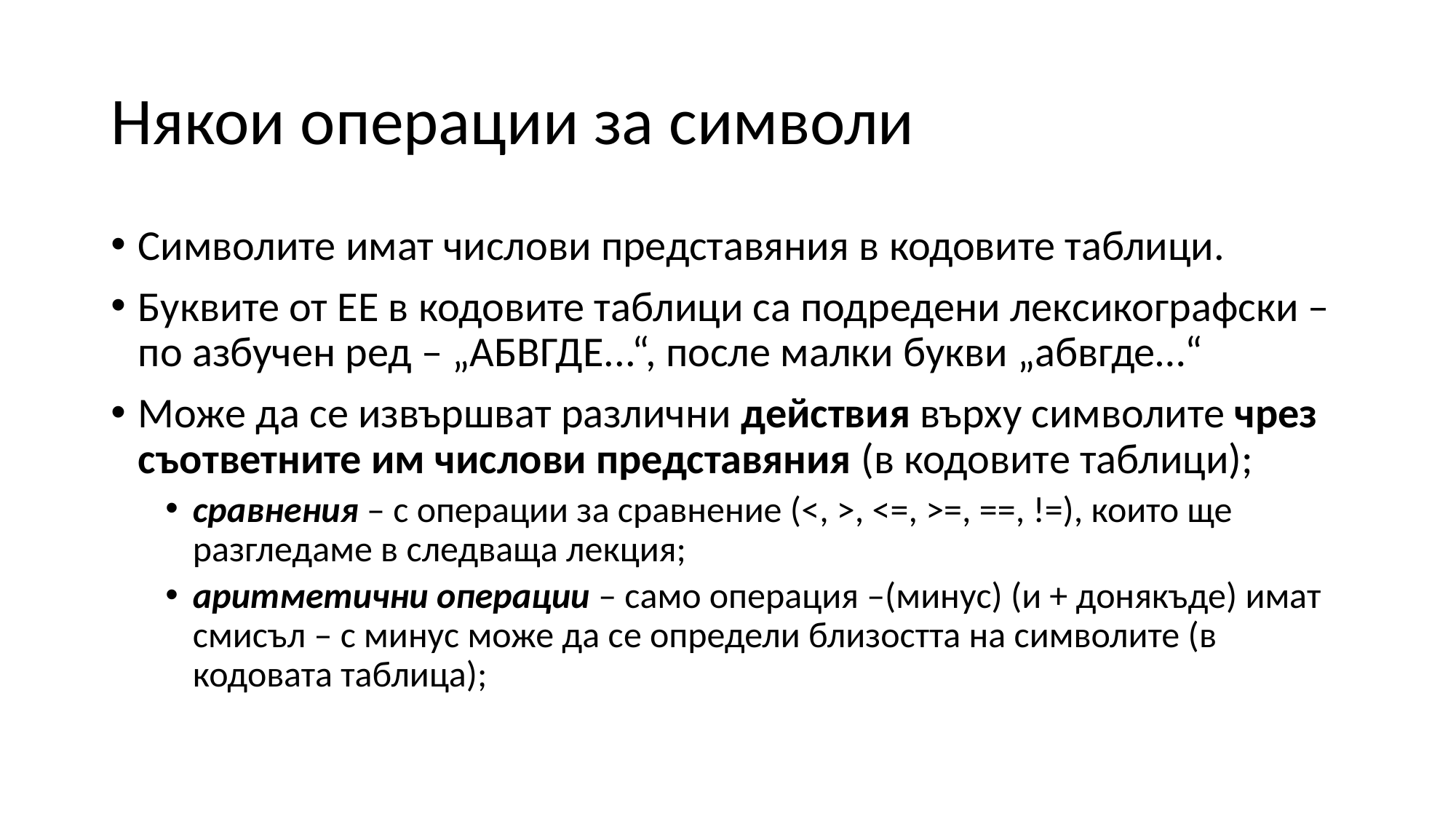

# Някои операции за символи
Символите имат числови представяния в кодовите таблици.
Буквите от ЕЕ в кодовите таблици са подредени лексикографски – по азбучен ред – „АБВГДЕ...“, после малки букви „абвгде…“
Може да се извършват различни действия върху символите чрез съответните им числови представяния (в кодовите таблици);
сравнения – с операции за сравнение (<, >, <=, >=, ==, !=), които ще разгледаме в следваща лекция;
аритметични операции – само операция –(минус) (и + донякъде) имат смисъл – с минус може да се определи близостта на символите (в кодовата таблица);